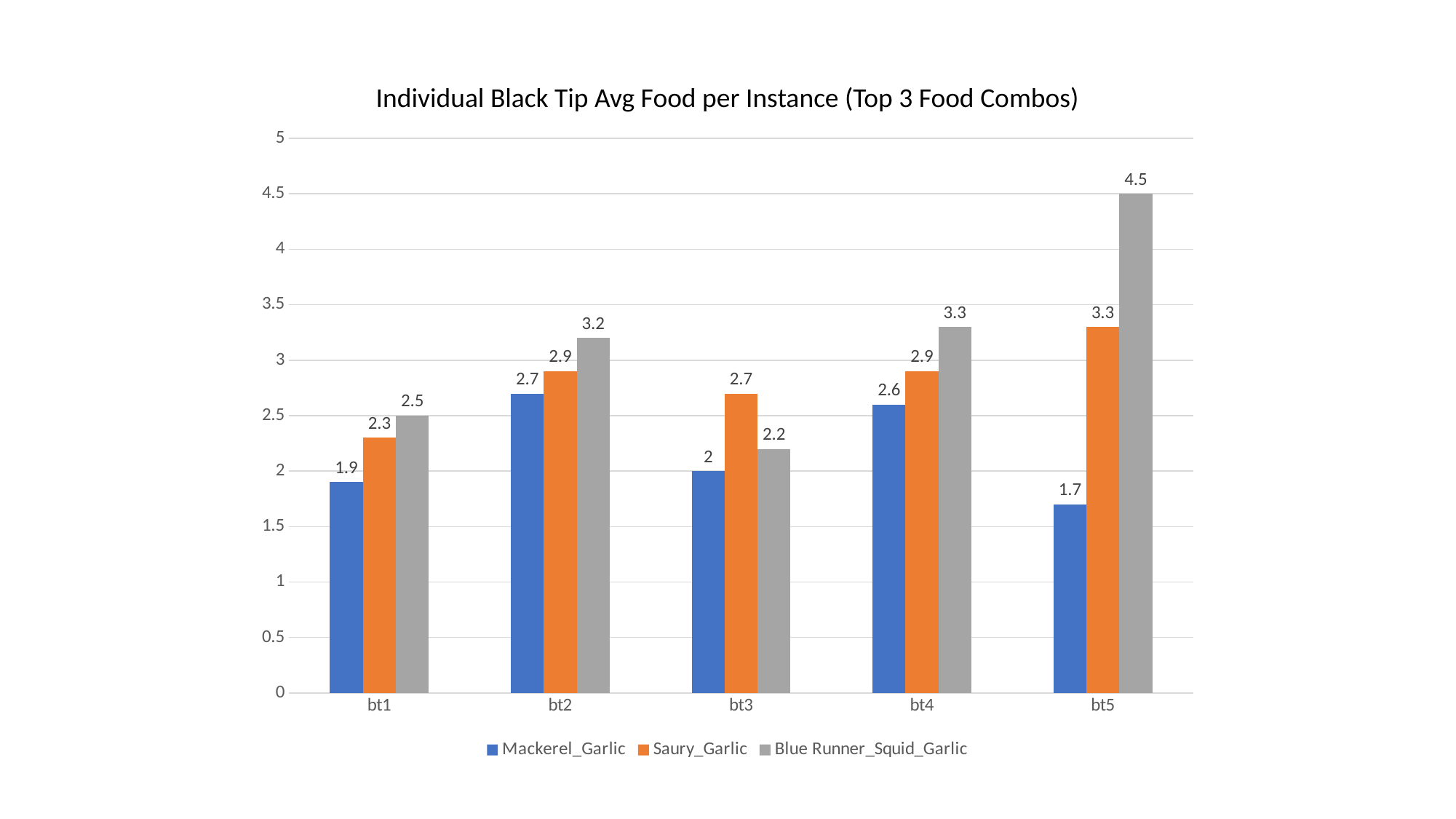

Individual Black Tip Avg Food per Instance (Top 3 Food Combos)

### Chart

| Category | Mackerel_Garlic | Saury_Garlic | Blue Runner_Squid_Garlic |
|---|---|---|---|
| bt1 | 1.9 | 2.3 | 2.5 |
| bt2 | 2.7 | 2.9 | 3.2 |
| bt3 | 2.0 | 2.7 | 2.2 |
| bt4 | 2.6 | 2.9 | 3.3 |
| bt5 | 1.7 | 3.3 | 4.5 |